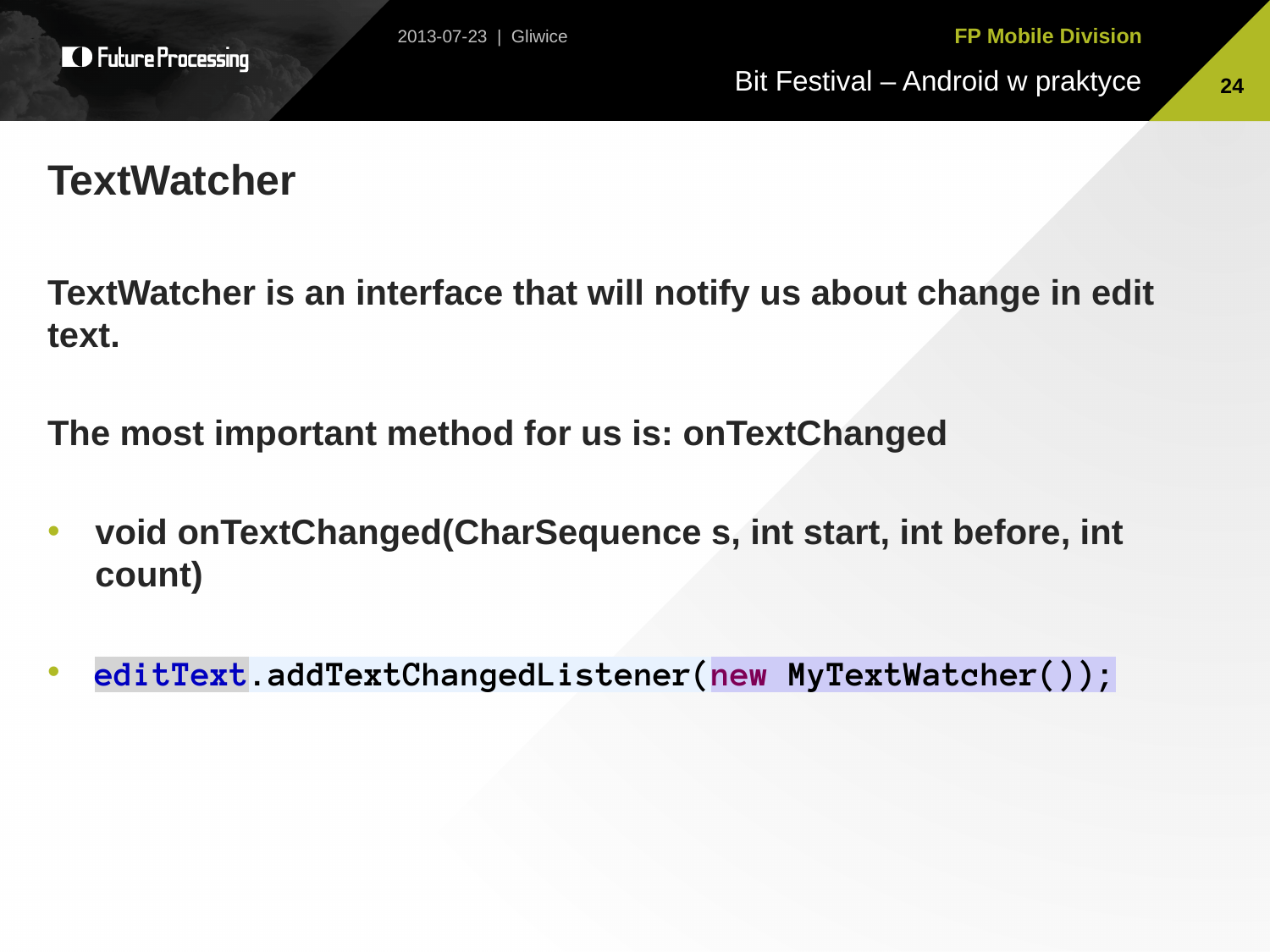

2013-07-23  |  Gliwice
24
TextWatcher

TextWatcher is an interface that will notify us about change in edit text.

The most important method for us is: onTextChanged

void onTextChanged(CharSequence s, int start, int before, int count)

editText.addTextChangedListener(new MyTextWatcher());